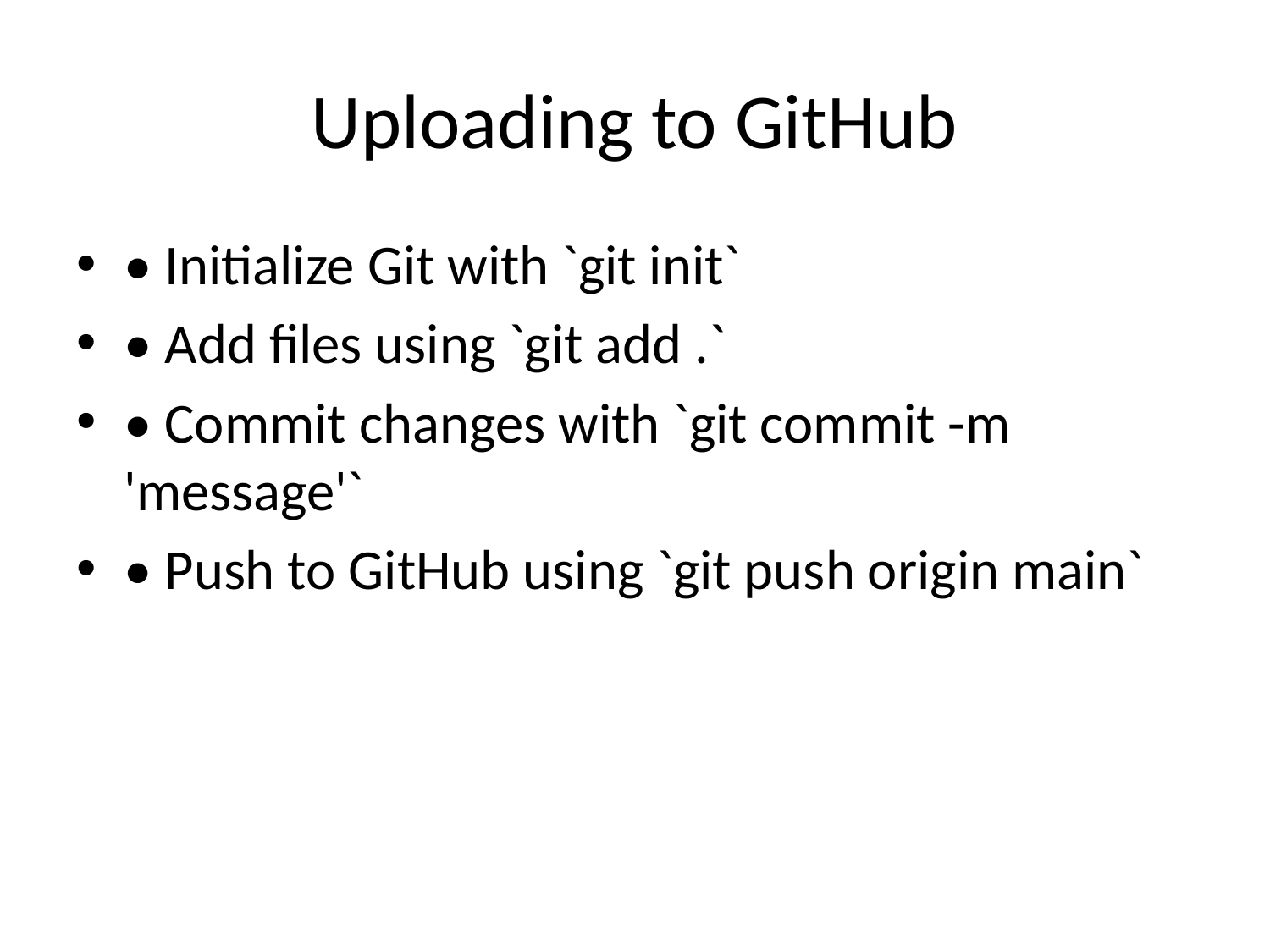

# Uploading to GitHub
• Initialize Git with `git init`
• Add files using `git add .`
• Commit changes with `git commit -m 'message'`
• Push to GitHub using `git push origin main`